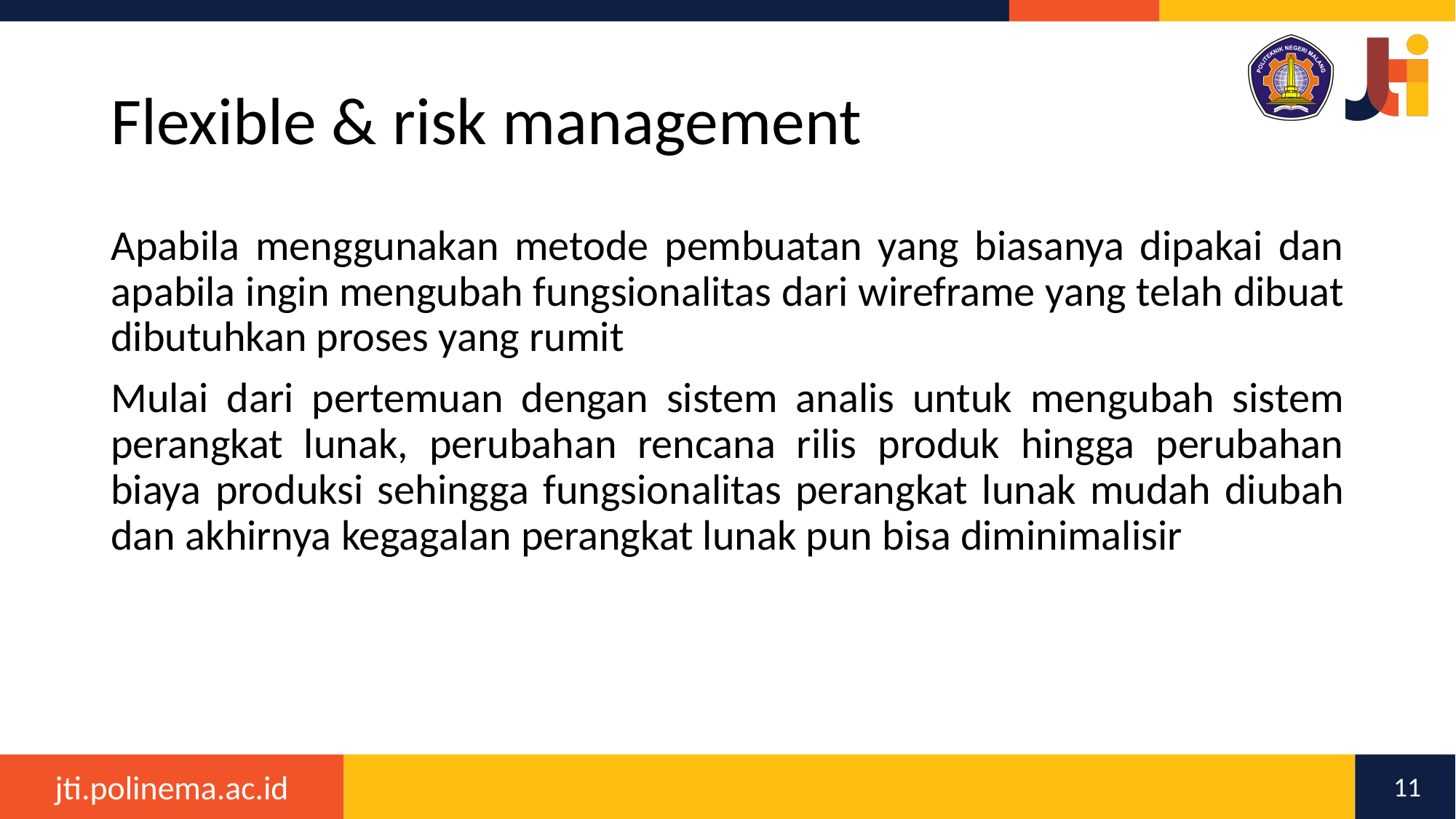

# Flexible & risk management
Apabila menggunakan metode pembuatan yang biasanya dipakai dan apabila ingin mengubah fungsionalitas dari wireframe yang telah dibuat dibutuhkan proses yang rumit
Mulai dari pertemuan dengan sistem analis untuk mengubah sistem perangkat lunak, perubahan rencana rilis produk hingga perubahan biaya produksi sehingga fungsionalitas perangkat lunak mudah diubah dan akhirnya kegagalan perangkat lunak pun bisa diminimalisir

11